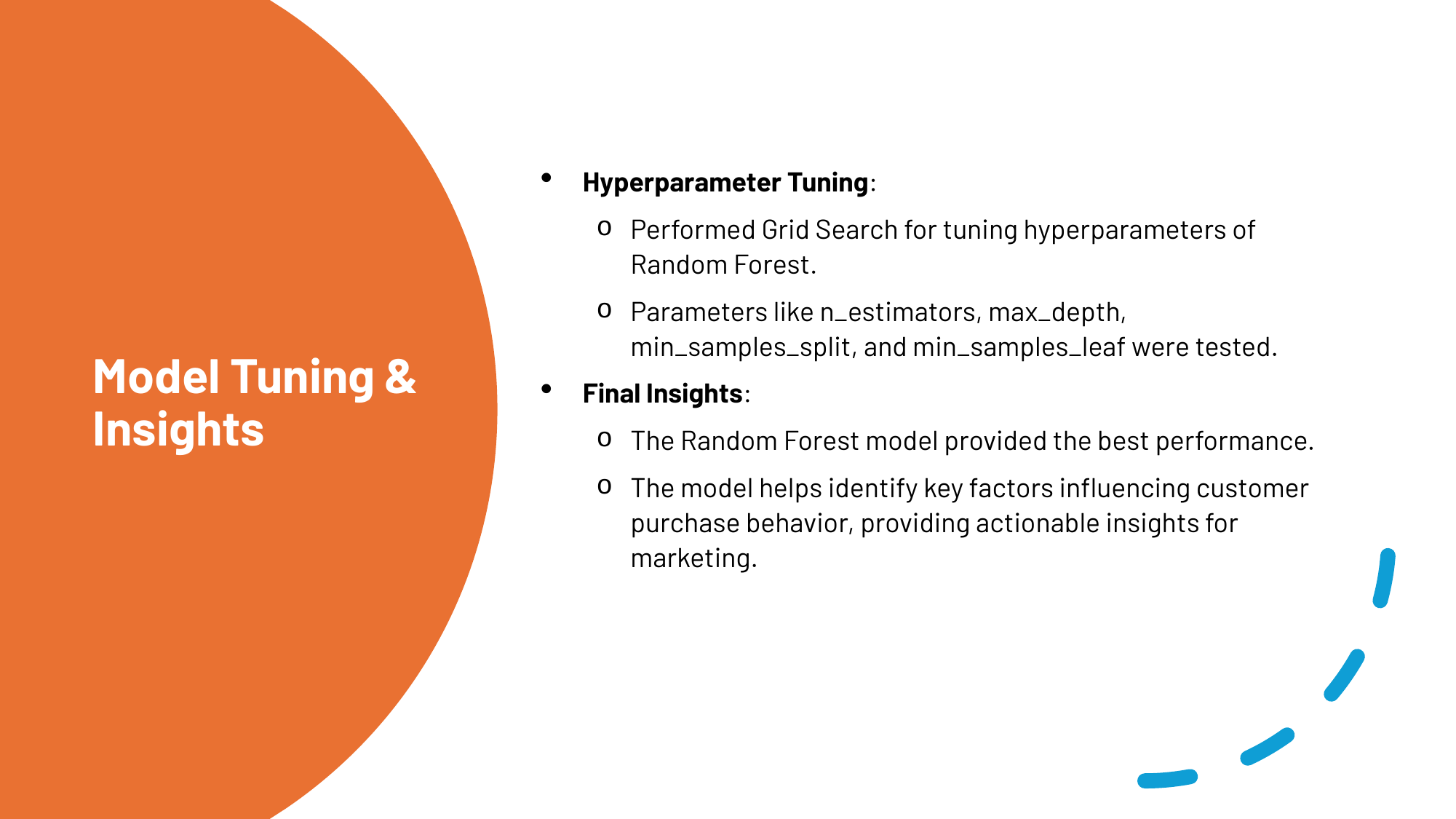

Hyperparameter Tuning:
Performed Grid Search for tuning hyperparameters of Random Forest.
Parameters like n_estimators, max_depth, min_samples_split, and min_samples_leaf were tested.
Final Insights:
The Random Forest model provided the best performance.
The model helps identify key factors influencing customer purchase behavior, providing actionable insights for marketing.

# Model Tuning & Insights